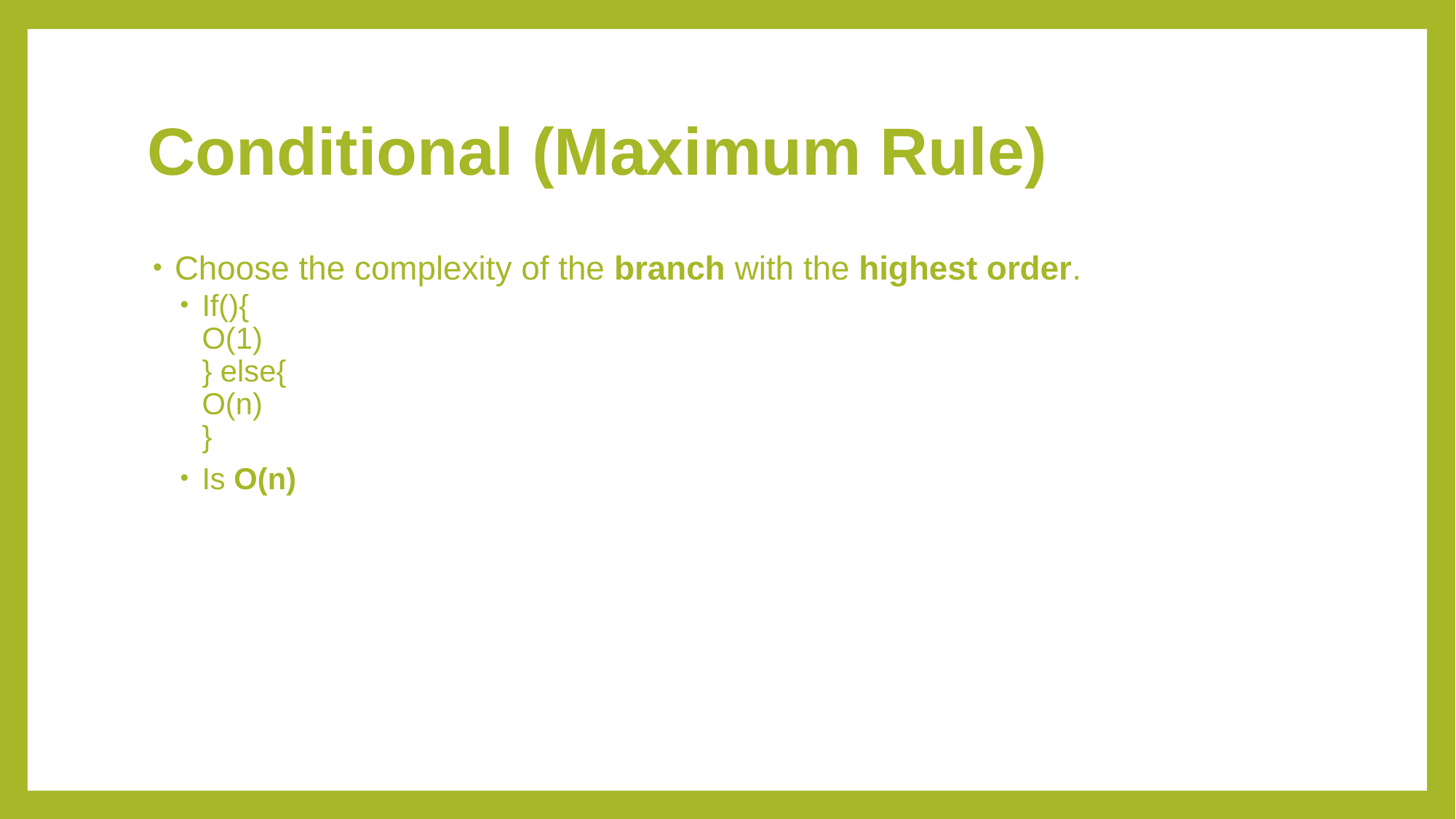

# Conditional (Maximum Rule)
Choose the complexity of the branch with the highest order.
If(){
O(1)
} else{
O(n)
}
Is O(n)